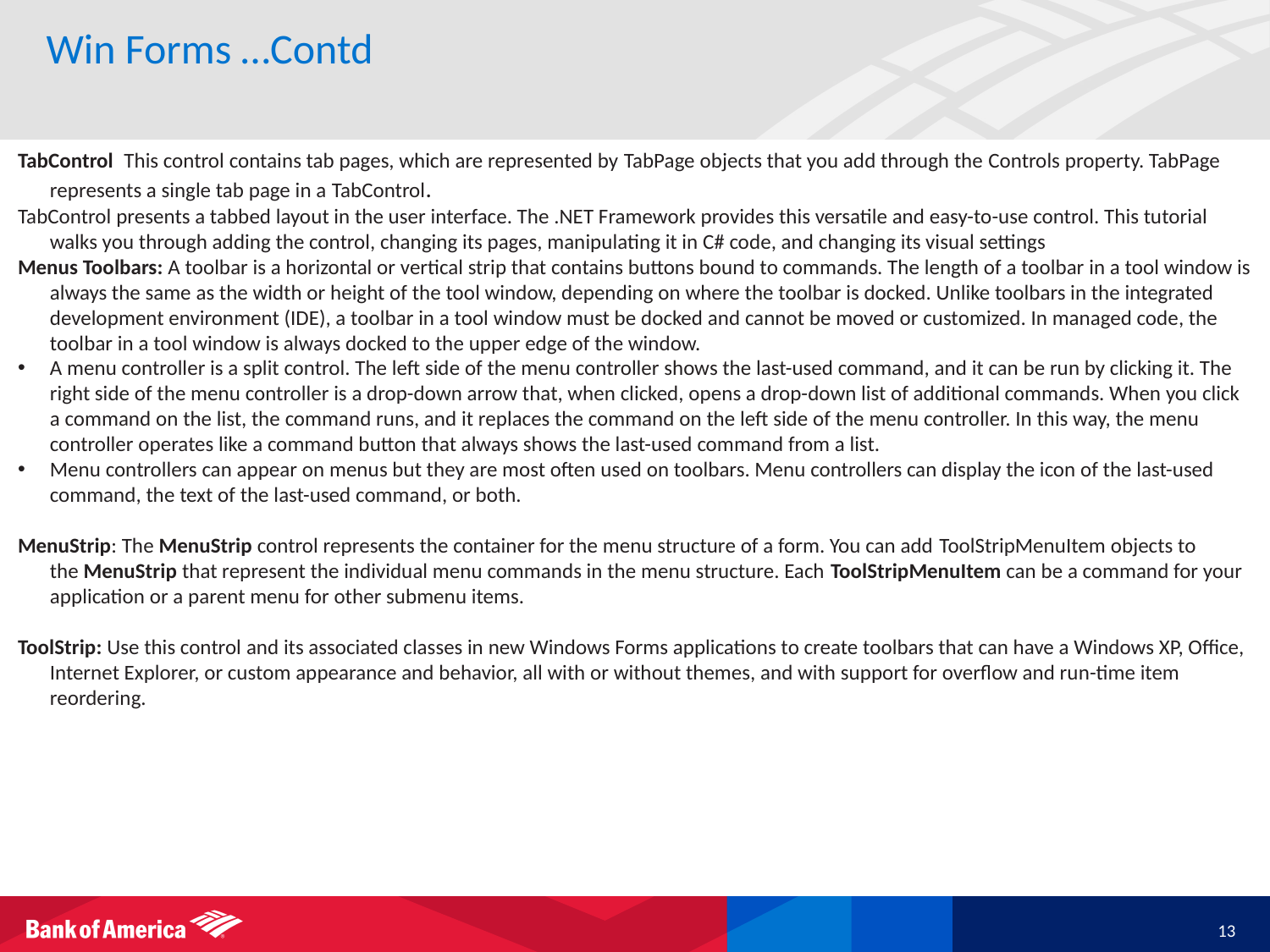

# Win Forms …Contd
TabControl  This control contains tab pages, which are represented by TabPage objects that you add through the Controls property. TabPage represents a single tab page in a TabControl.
TabControl presents a tabbed layout in the user interface. The .NET Framework provides this versatile and easy-to-use control. This tutorial walks you through adding the control, changing its pages, manipulating it in C# code, and changing its visual settings
Menus Toolbars: A toolbar is a horizontal or vertical strip that contains buttons bound to commands. The length of a toolbar in a tool window is always the same as the width or height of the tool window, depending on where the toolbar is docked. Unlike toolbars in the integrated development environment (IDE), a toolbar in a tool window must be docked and cannot be moved or customized. In managed code, the toolbar in a tool window is always docked to the upper edge of the window.
A menu controller is a split control. The left side of the menu controller shows the last-used command, and it can be run by clicking it. The right side of the menu controller is a drop-down arrow that, when clicked, opens a drop-down list of additional commands. When you click a command on the list, the command runs, and it replaces the command on the left side of the menu controller. In this way, the menu controller operates like a command button that always shows the last-used command from a list.
Menu controllers can appear on menus but they are most often used on toolbars. Menu controllers can display the icon of the last-used command, the text of the last-used command, or both.

MenuStrip: The MenuStrip control represents the container for the menu structure of a form. You can add ToolStripMenuItem objects to the MenuStrip that represent the individual menu commands in the menu structure. Each ToolStripMenuItem can be a command for your application or a parent menu for other submenu items.

ToolStrip: Use this control and its associated classes in new Windows Forms applications to create toolbars that can have a Windows XP, Office, Internet Explorer, or custom appearance and behavior, all with or without themes, and with support for overflow and run-time item reordering.

13